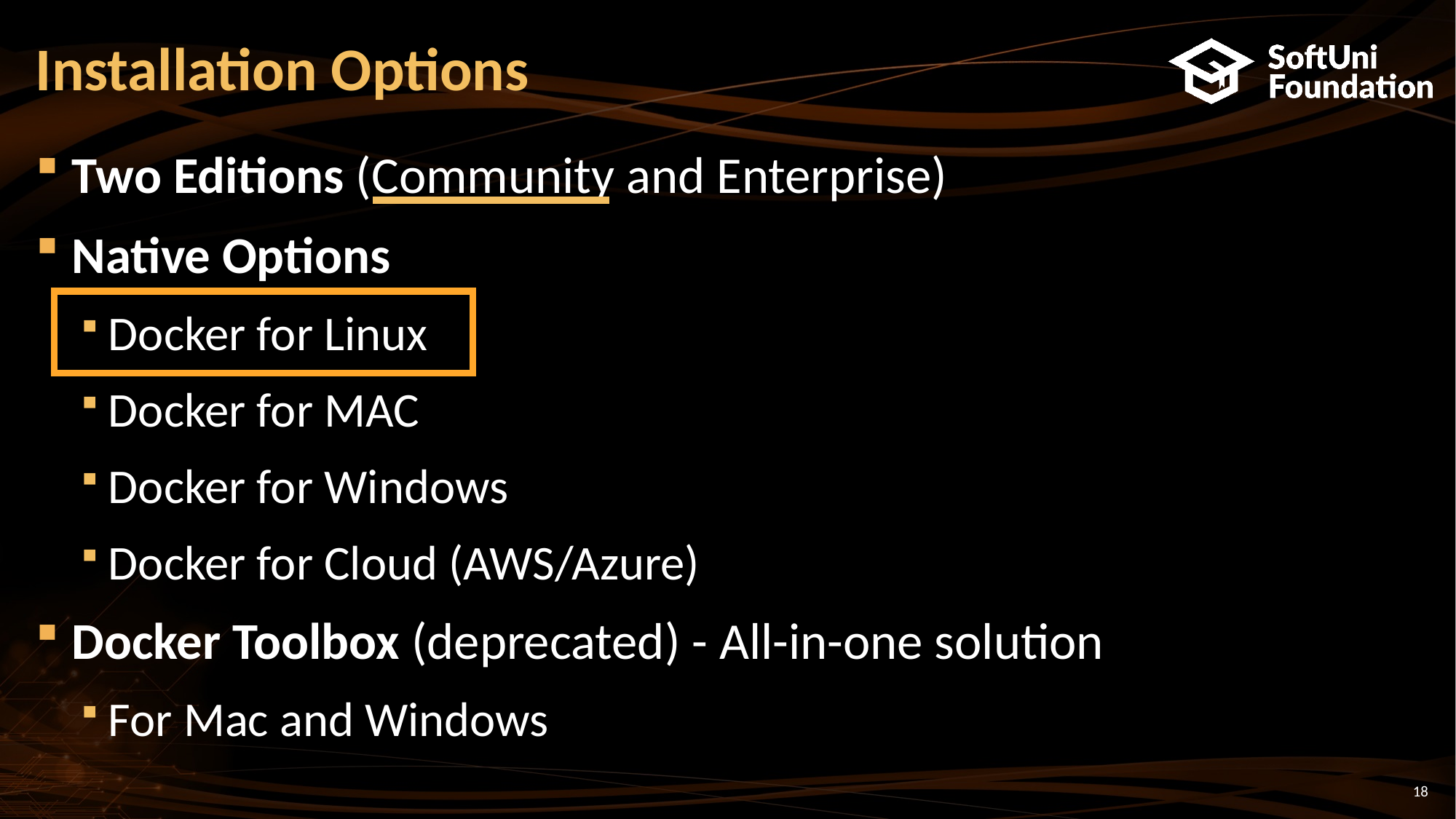

# Installation Options
Two Editions (Community and Enterprise)
Native Options
Docker for Linux
Docker for MAC
Docker for Windows
Docker for Cloud (AWS/Azure)
Docker Toolbox (deprecated) - All-in-one solution
For Mac and Windows

18